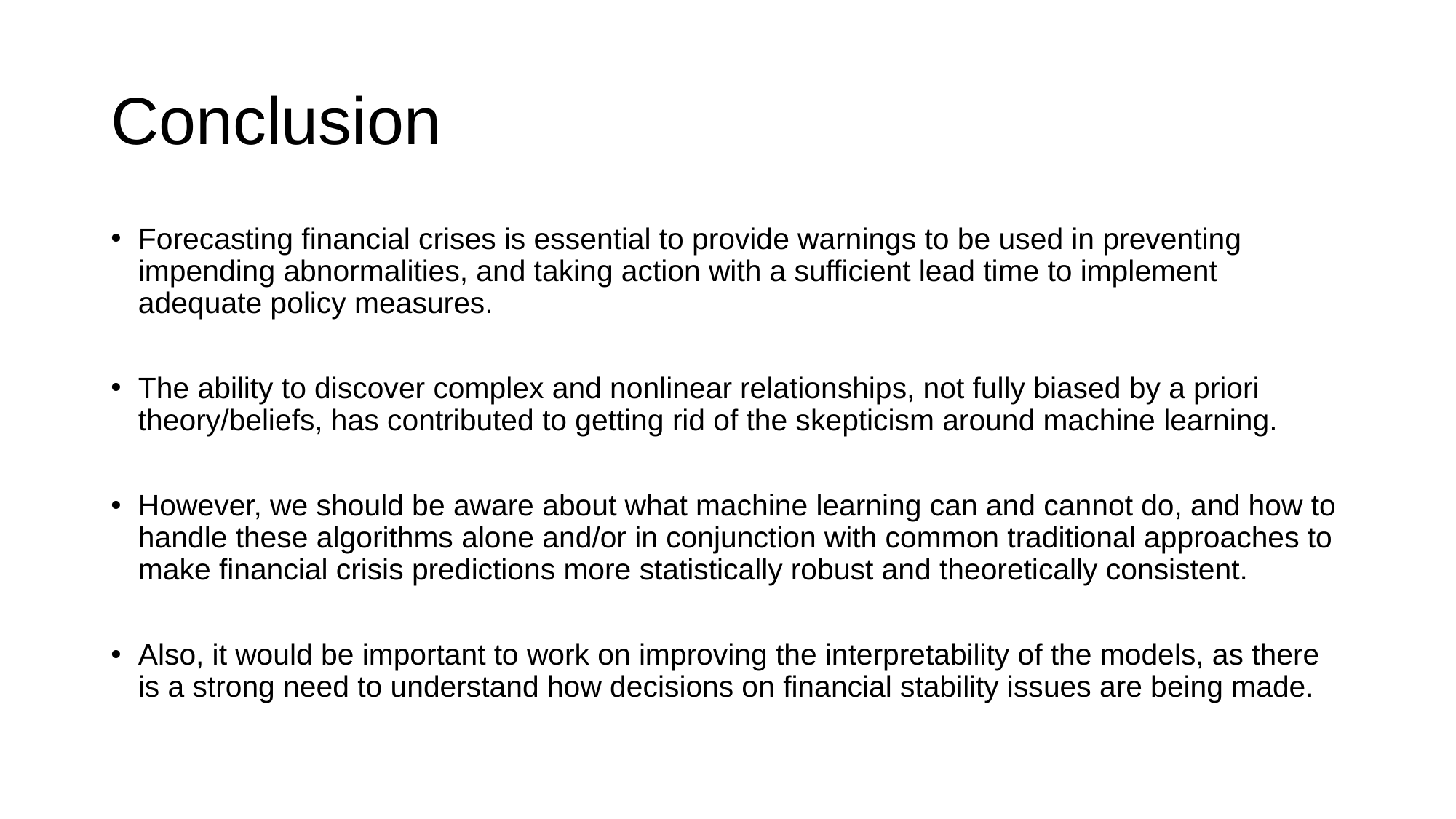

# Conclusion
Forecasting financial crises is essential to provide warnings to be used in preventing impending abnormalities, and taking action with a sufficient lead time to implement adequate policy measures.

The ability to discover complex and nonlinear relationships, not fully biased by a priori theory/beliefs, has contributed to getting rid of the skepticism around machine learning.

However, we should be aware about what machine learning can and cannot do, and how to handle these algorithms alone and/or in conjunction with common traditional approaches to make financial crisis predictions more statistically robust and theoretically consistent.

Also, it would be important to work on improving the interpretability of the models, as there is a strong need to understand how decisions on financial stability issues are being made.